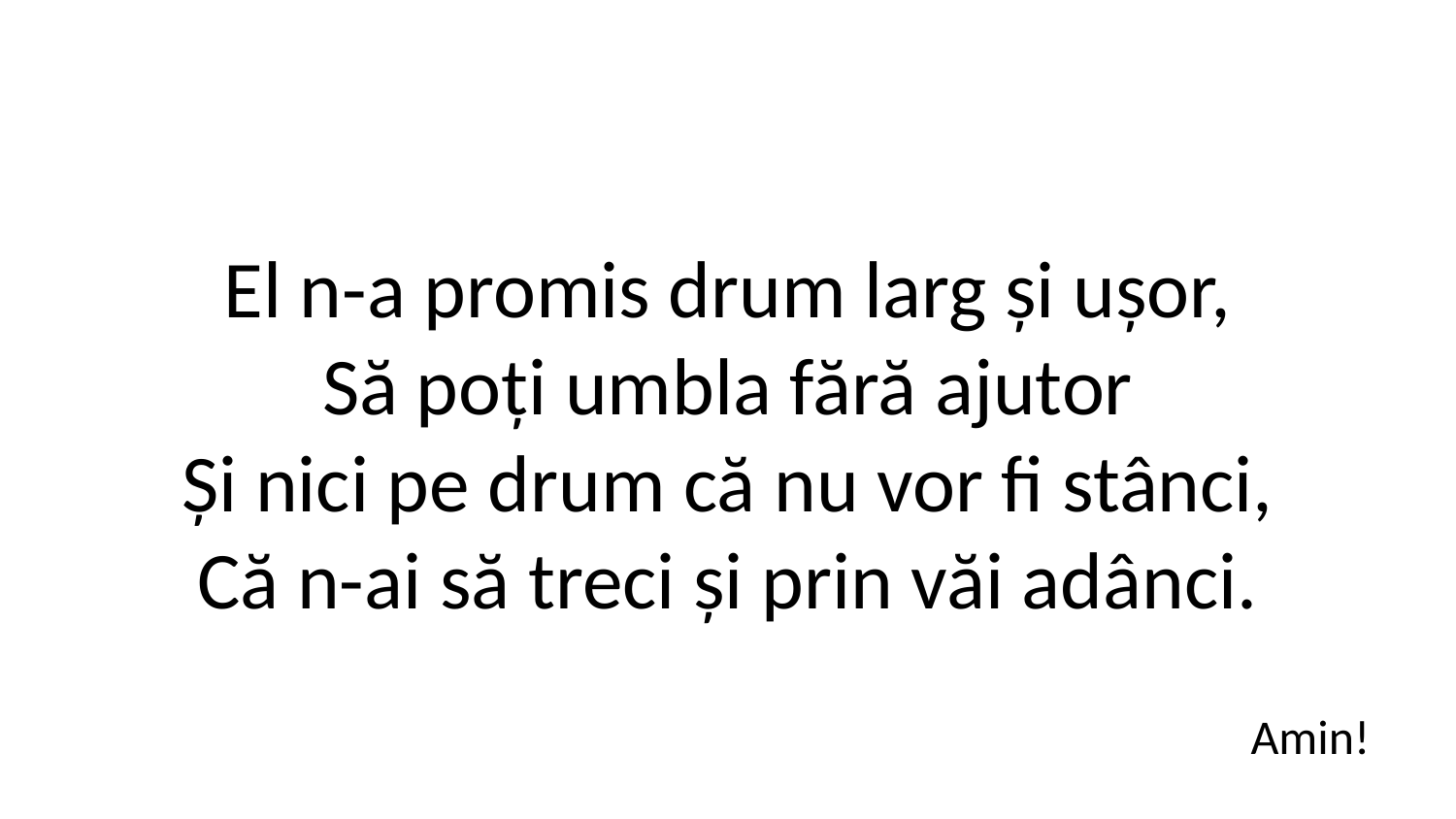

El n-a promis drum larg și ușor,
Să poți umbla fără ajutor
Și nici pe drum că nu vor fi stânci,
Că n-ai să treci și prin văi adânci.

Amin!